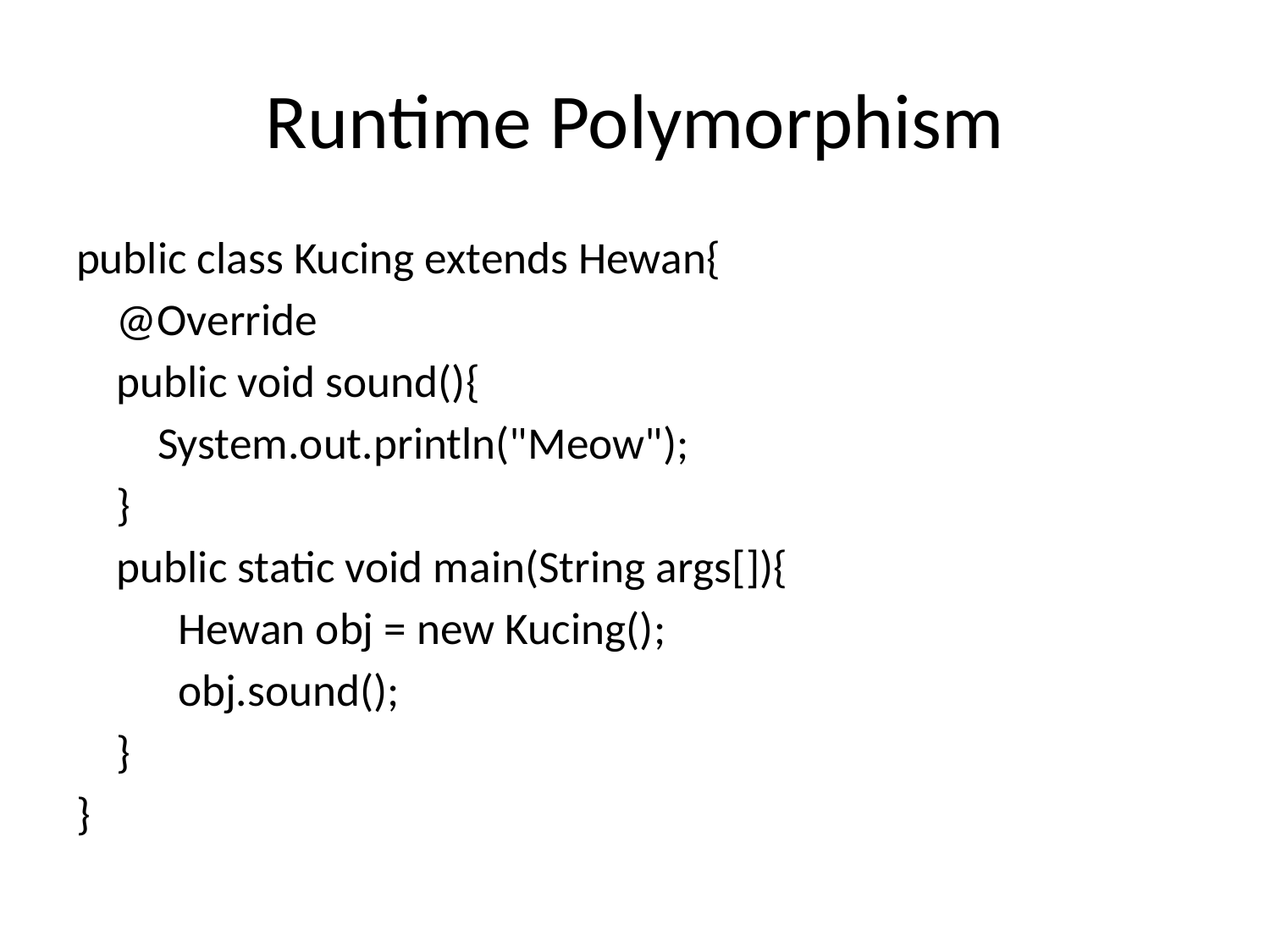

# Runtime Polymorphism
public class Kucing extends Hewan{
    @Override
    public void sound(){
        System.out.println("Meow");
    }
    public static void main(String args[]){
    	Hewan obj = new Kucing();
    	obj.sound();
    }
}